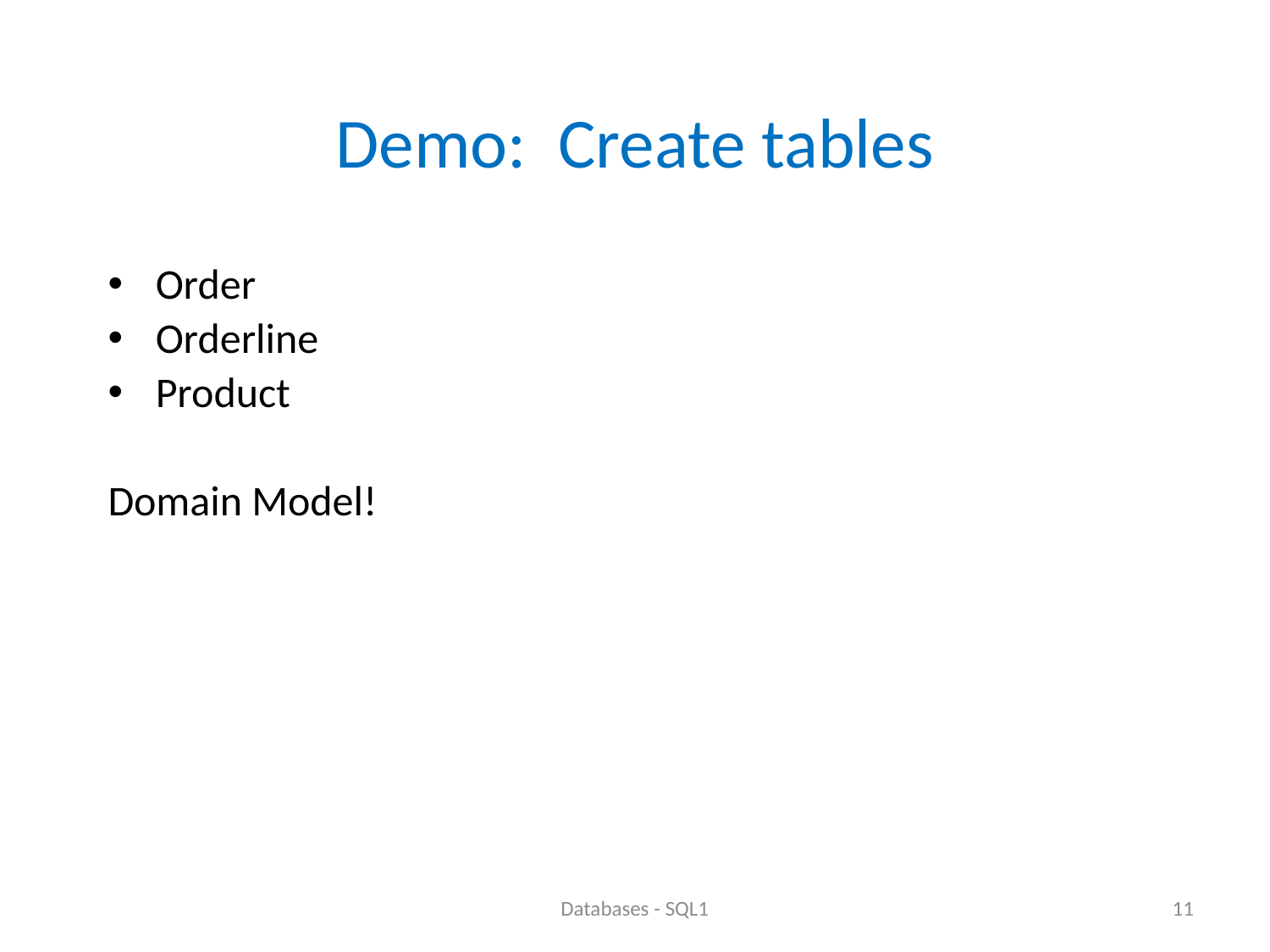

# Demo:  Create tables
Order
Orderline
Product

Domain Model!

Databases - SQL1
11